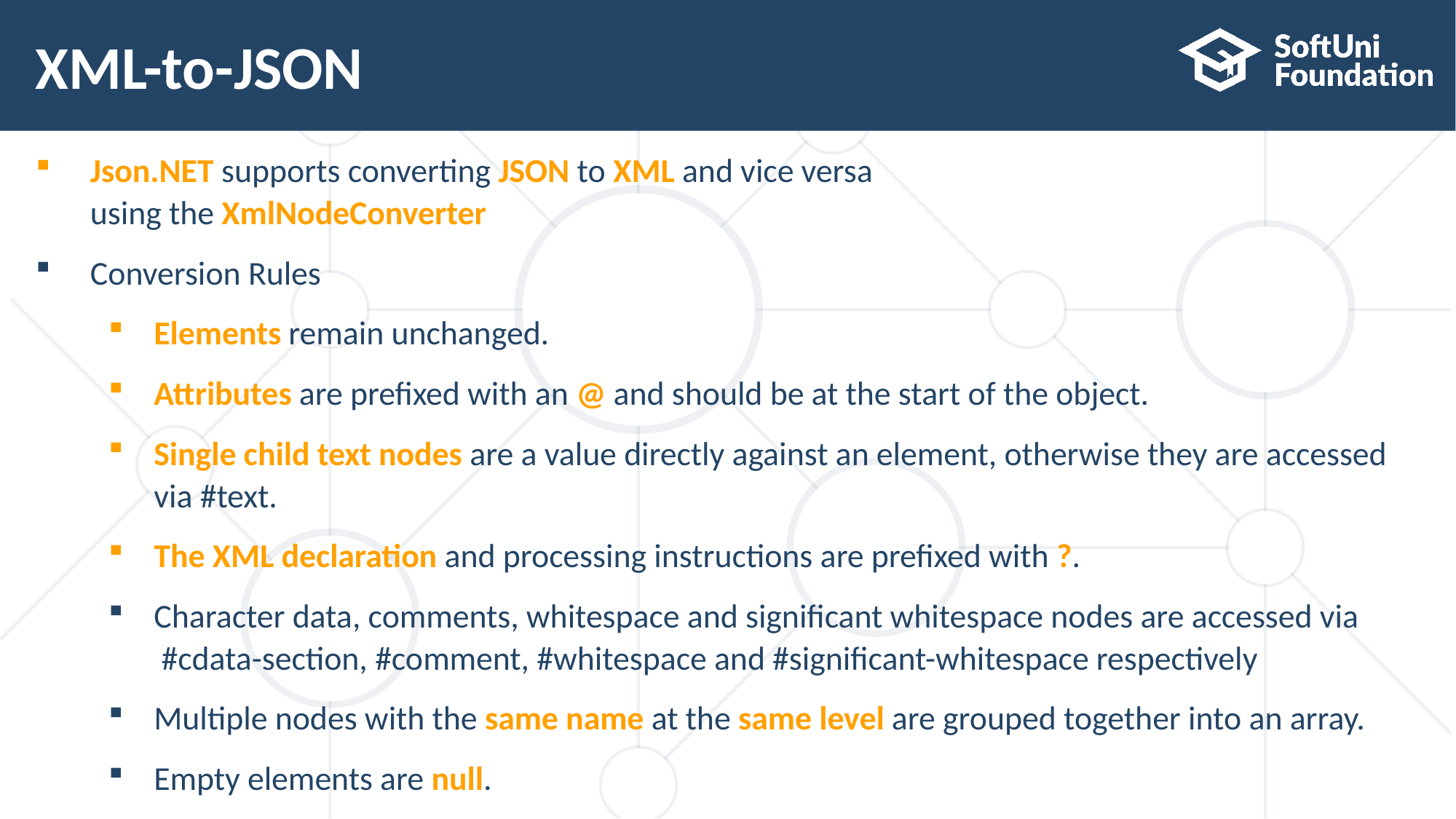

# XML-to-JSON
Json.NET supports converting JSON to XML and vice versa
using the XmlNodeConverter
Conversion Rules
Elements remain unchanged.
Attributes are prefixed with an @ and should be at the start of the object.
Single child text nodes are a value directly against an element, otherwise they are accessed
via #text.
The XML declaration and processing instructions are prefixed with ?.
Character data, comments, whitespace and significant whitespace nodes are accessed via
 #cdata-section, #comment, #whitespace and #significant-whitespace respectively
Multiple nodes with the same name at the same level are grouped together into an array.
Empty elements are null.